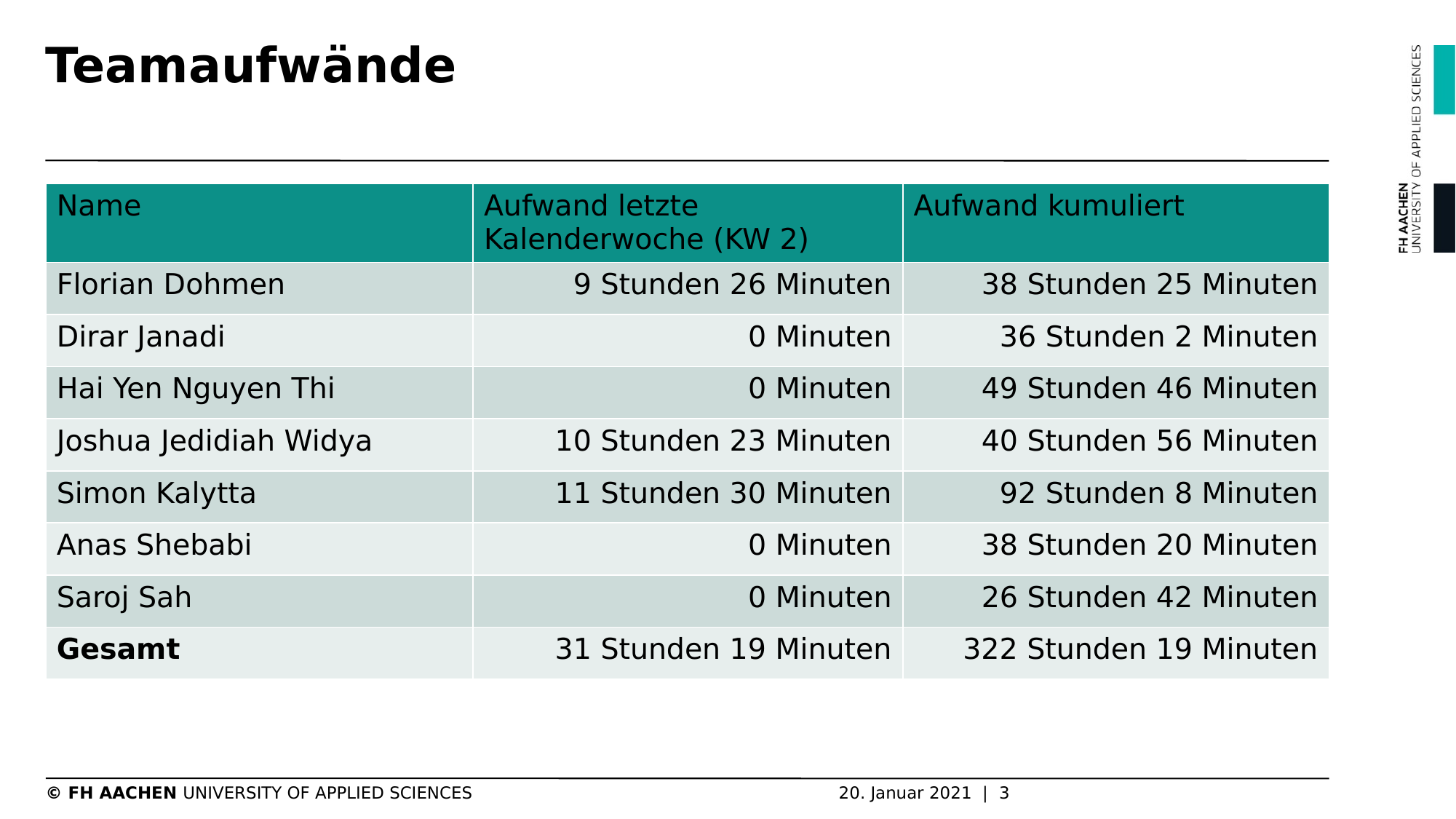

# Teamaufwände
| Name | Aufwand letzte Kalenderwoche (KW 2) | Aufwand kumuliert |
| --- | --- | --- |
| Florian Dohmen | 9 Stunden 26 Minuten | 38 Stunden 25 Minuten |
| Dirar Janadi | 0 Minuten | 36 Stunden 2 Minuten |
| Hai Yen Nguyen Thi | 0 Minuten | 49 Stunden 46 Minuten |
| Joshua Jedidiah Widya | 10 Stunden 23 Minuten | 40 Stunden 56 Minuten |
| Simon Kalytta | 11 Stunden 30 Minuten | 92 Stunden 8 Minuten |
| Anas Shebabi | 0 Minuten | 38 Stunden 20 Minuten |
| Saroj Sah | 0 Minuten | 26 Stunden 42 Minuten |
| Gesamt | 31 Stunden 19 Minuten | 322 Stunden 19 Minuten |